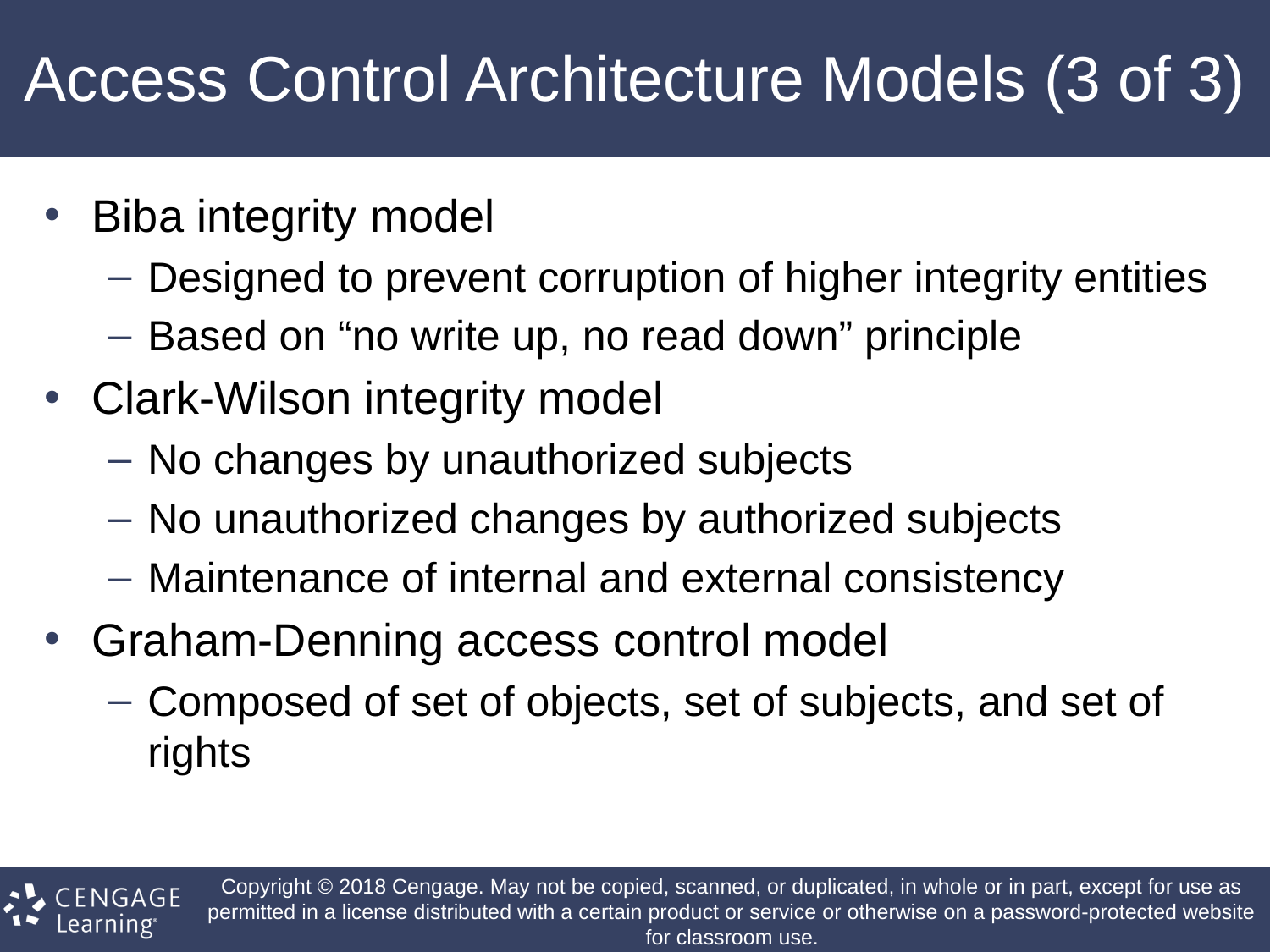

# Access Control Architecture Models (3 of 3)
Biba integrity model
Designed to prevent corruption of higher integrity entities
Based on “no write up, no read down” principle
Clark-Wilson integrity model
No changes by unauthorized subjects
No unauthorized changes by authorized subjects
Maintenance of internal and external consistency
Graham-Denning access control model
Composed of set of objects, set of subjects, and set of rights